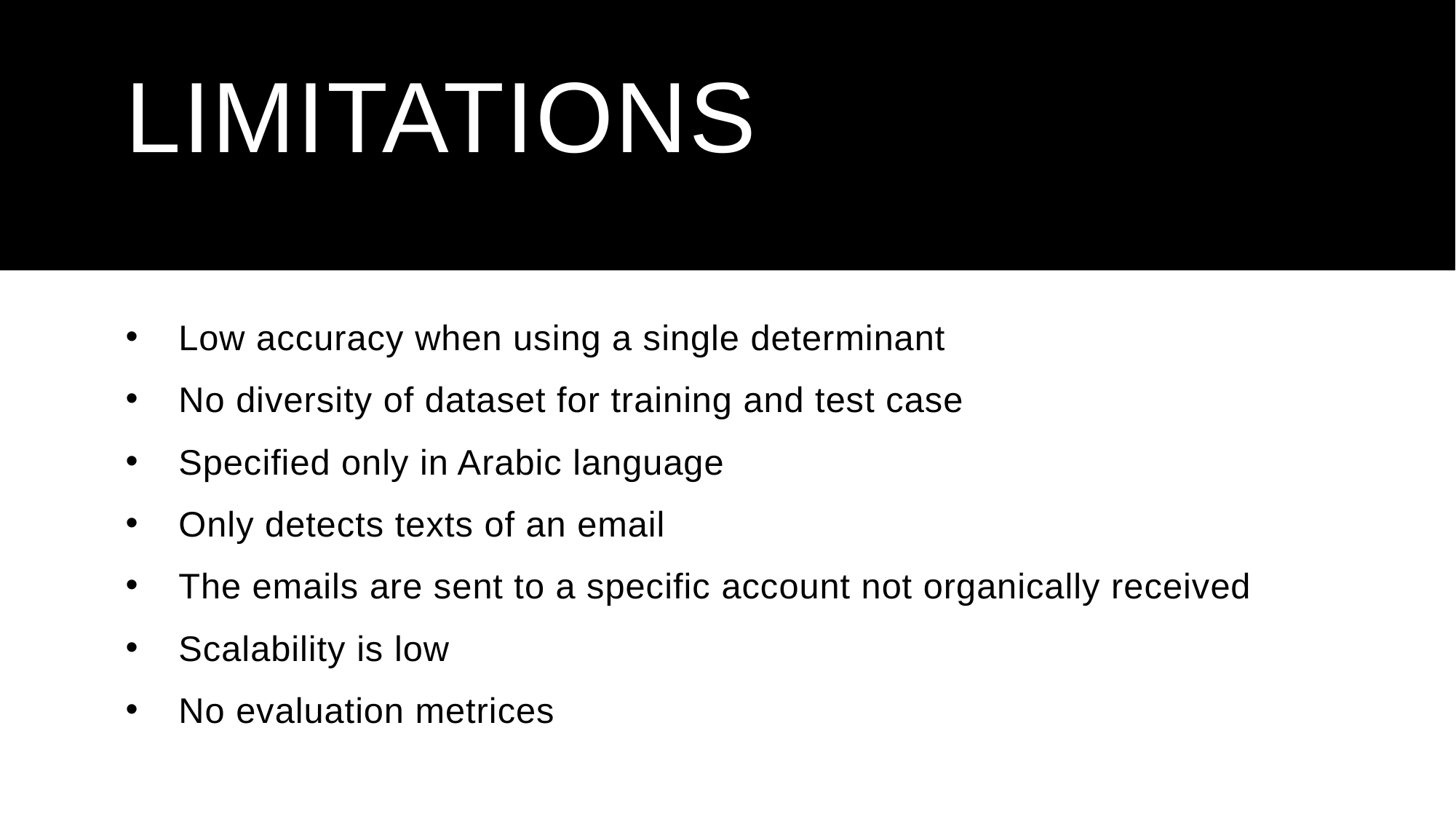

# limitations
Low accuracy when using a single determinant
No diversity of dataset for training and test case
Specified only in Arabic language
Only detects texts of an email
The emails are sent to a specific account not organically received
Scalability is low
No evaluation metrices
9
20XX
Sample Footer Text